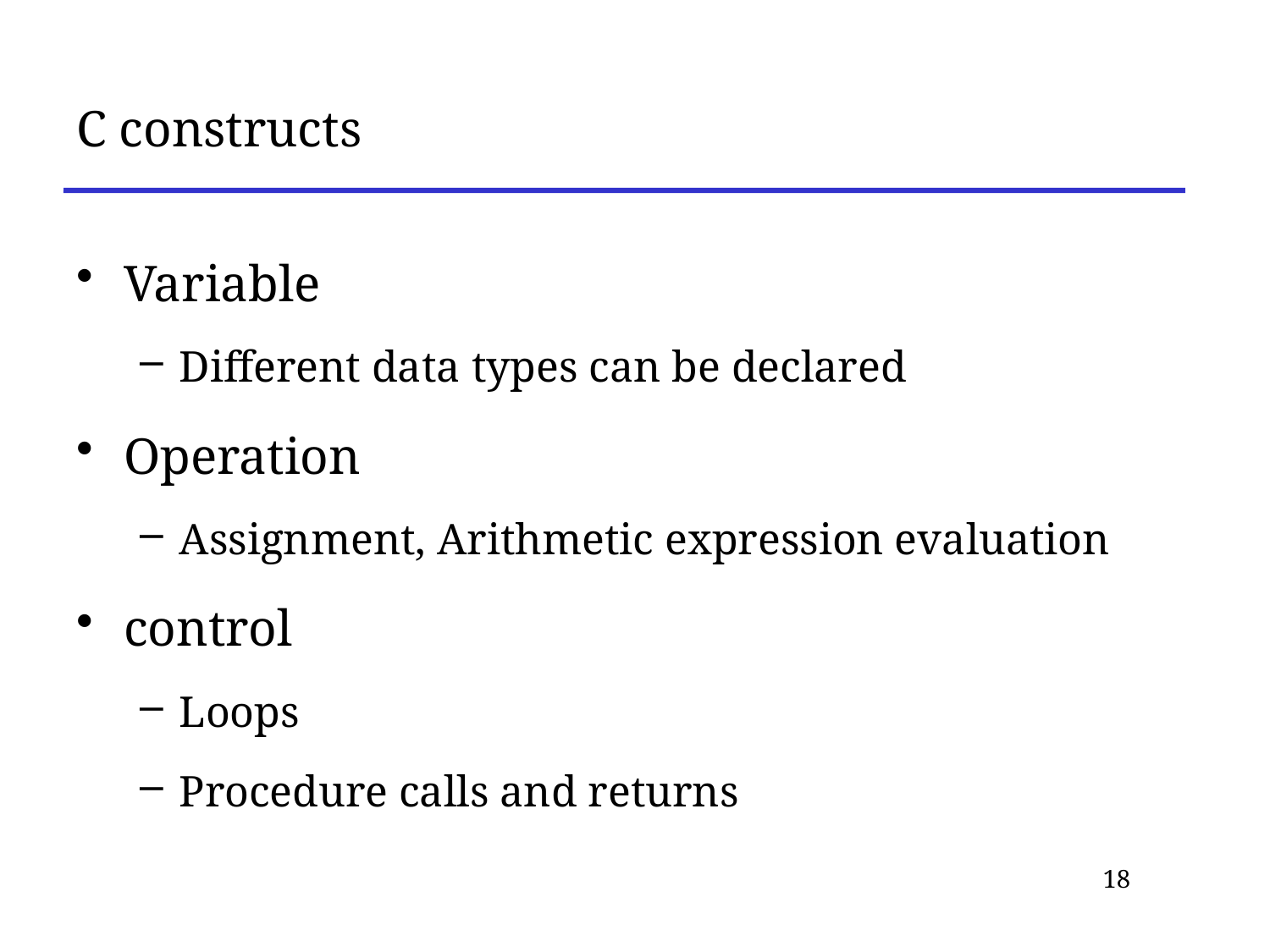

# C constructs
Variable
Different data types can be declared
Operation
Assignment, Arithmetic expression evaluation
control
Loops
Procedure calls and returns
18